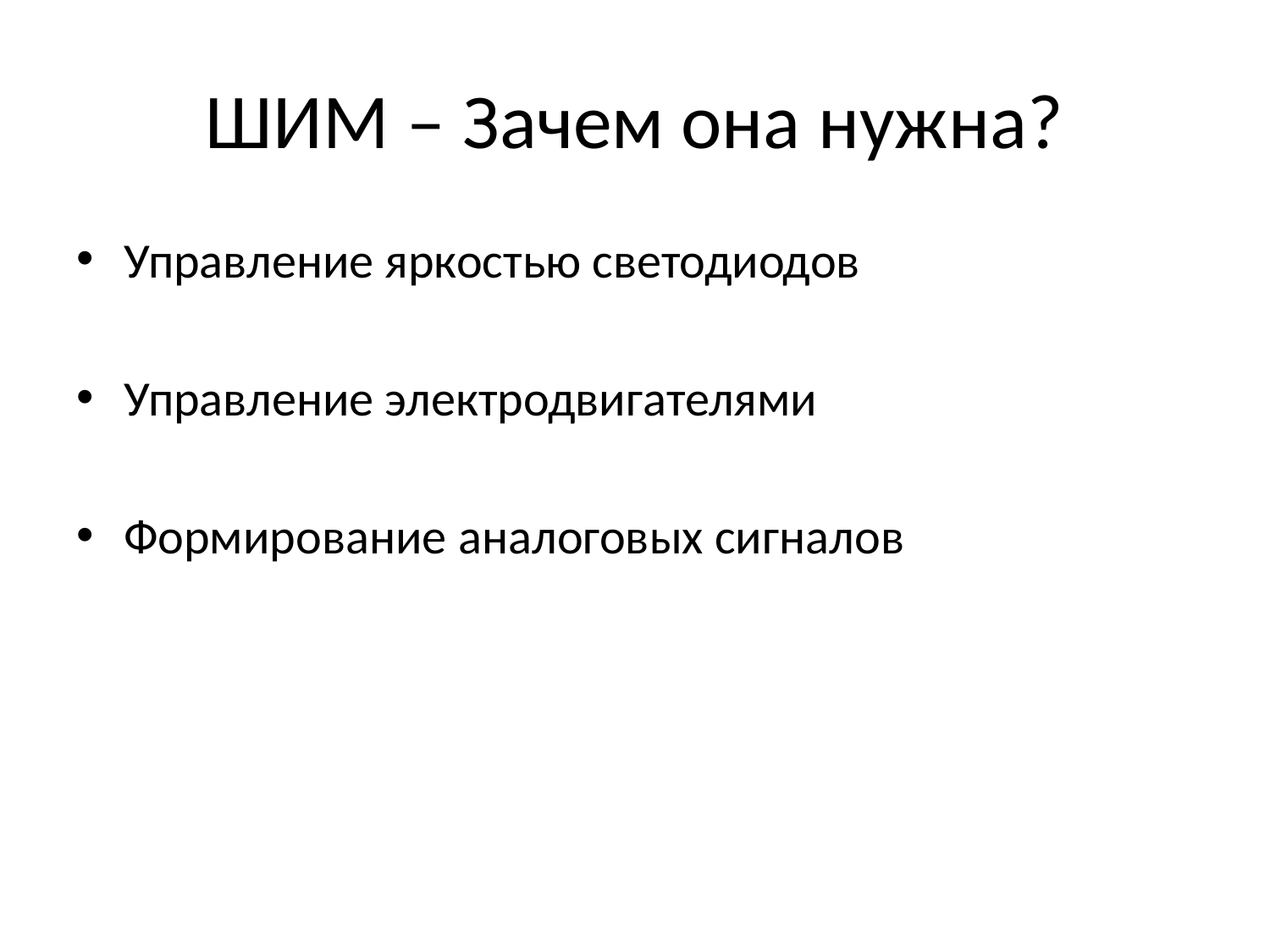

# ШИМ – Зачем она нужна?
Управление яркостью светодиодов

Управление электродвигателями

Формирование аналоговых сигналов